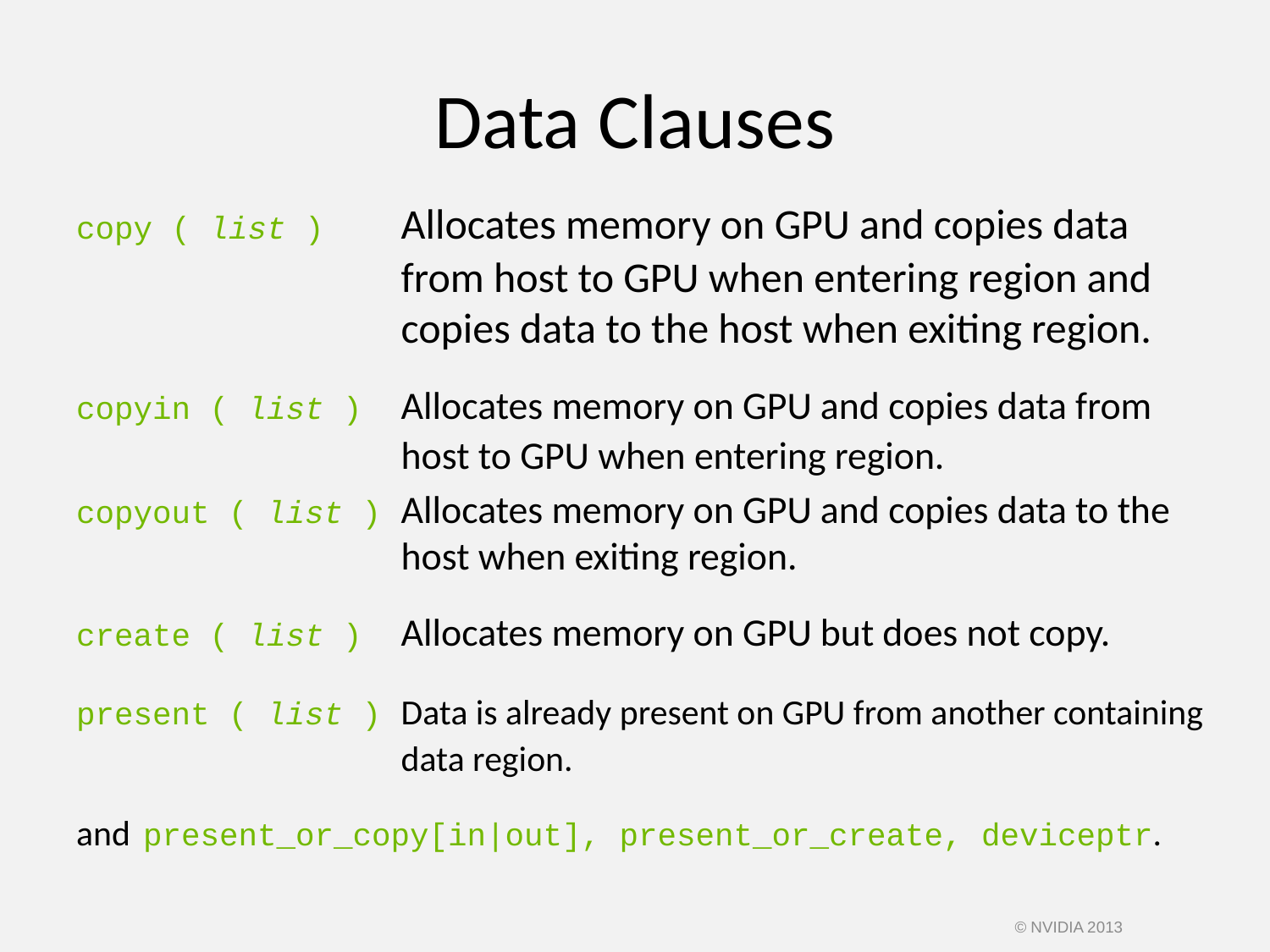

# Data Clauses
copy ( list )	Allocates memory on GPU and copies data from host to GPU when entering region and copies data to the host when exiting region.
copyin ( list )	Allocates memory on GPU and copies data from host to GPU when entering region.
copyout ( list )	Allocates memory on GPU and copies data to the host when exiting region.
create ( list )	Allocates memory on GPU but does not copy.
present ( list )	Data is already present on GPU from another containing data region.
and present_or_copy[in|out], present_or_create, deviceptr.

© NVIDIA 2013